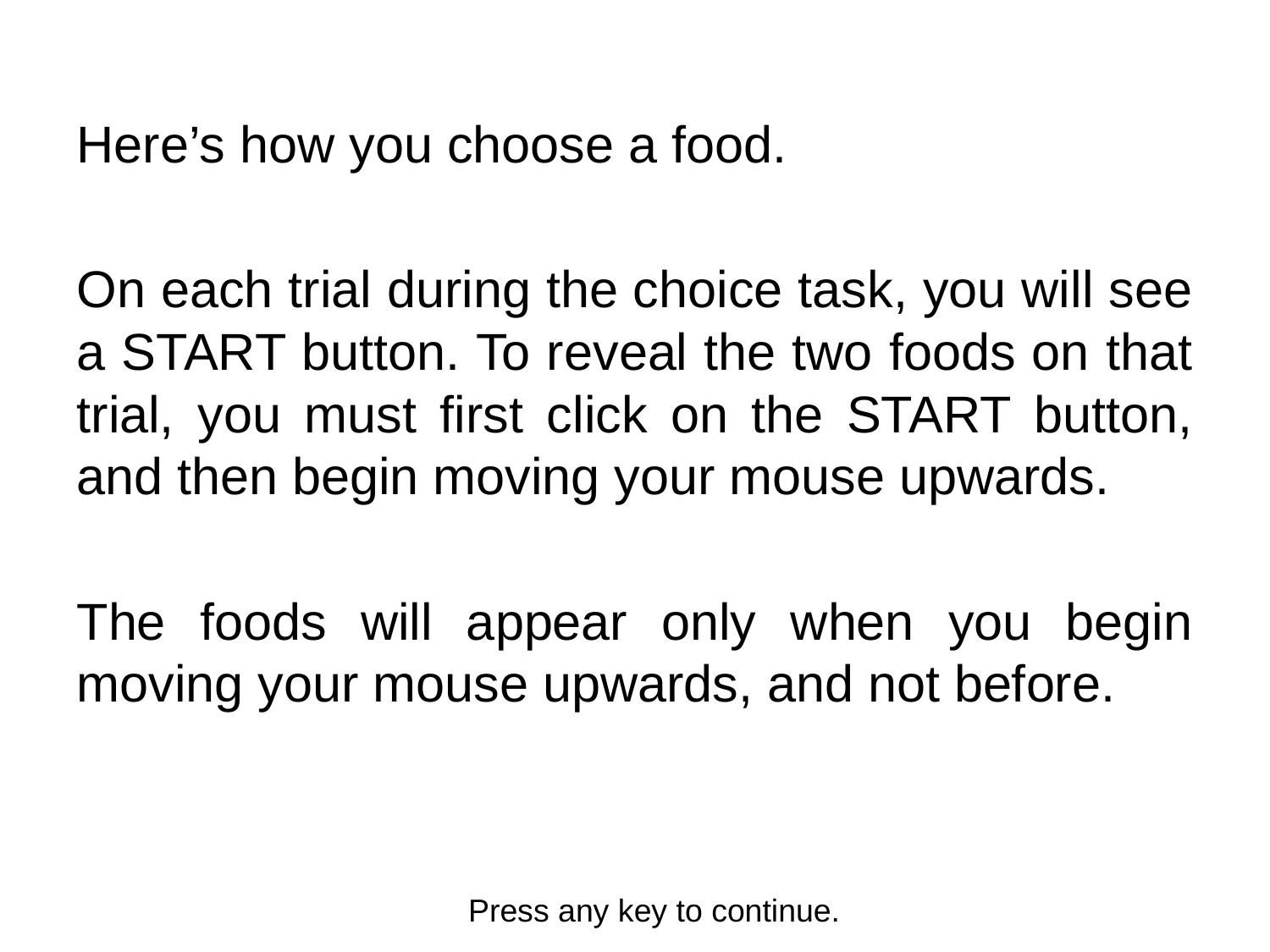

Here’s how you choose a food.

On each trial during the choice task, you will see a START button. To reveal the two foods on that trial, you must first click on the START button, and then begin moving your mouse upwards.

The foods will appear only when you begin moving your mouse upwards, and not before.